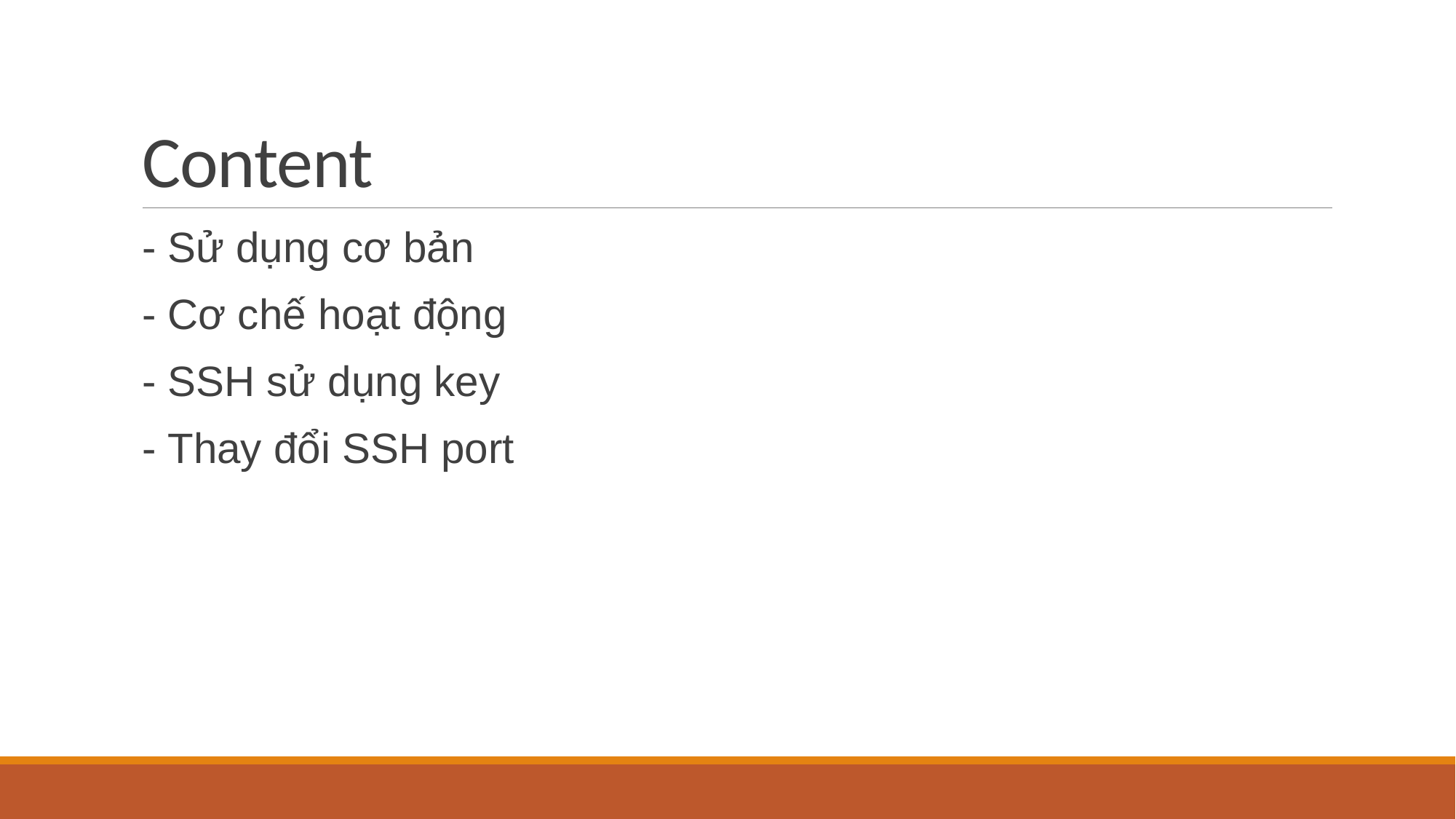

# Content
- Sử dụng cơ bản
- Cơ chế hoạt động
- SSH sử dụng key
- Thay đổi SSH port